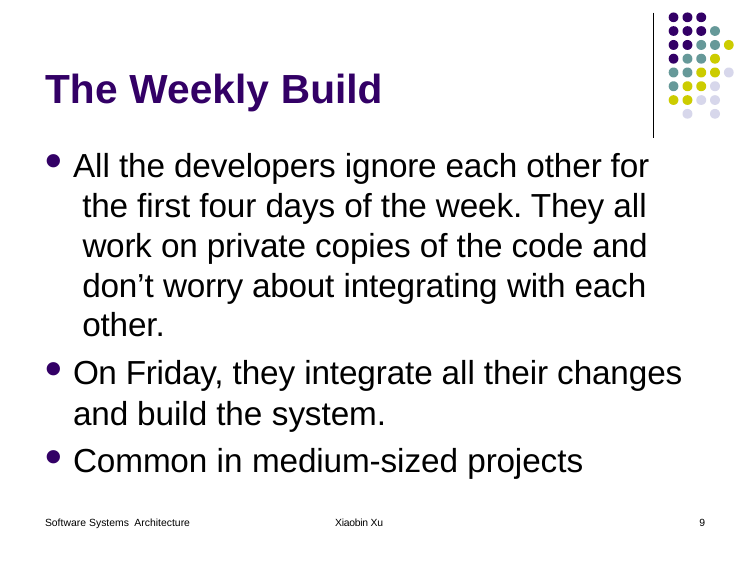

# The Weekly Build
All the developers ignore each other for  the first four days of the week. They all  work on private copies of the code and  don’t worry about integrating with each  other.
On Friday, they integrate all their changes  and build the system.
Common in medium-sized projects
Software Systems  Architecture
Xiaobin Xu
9